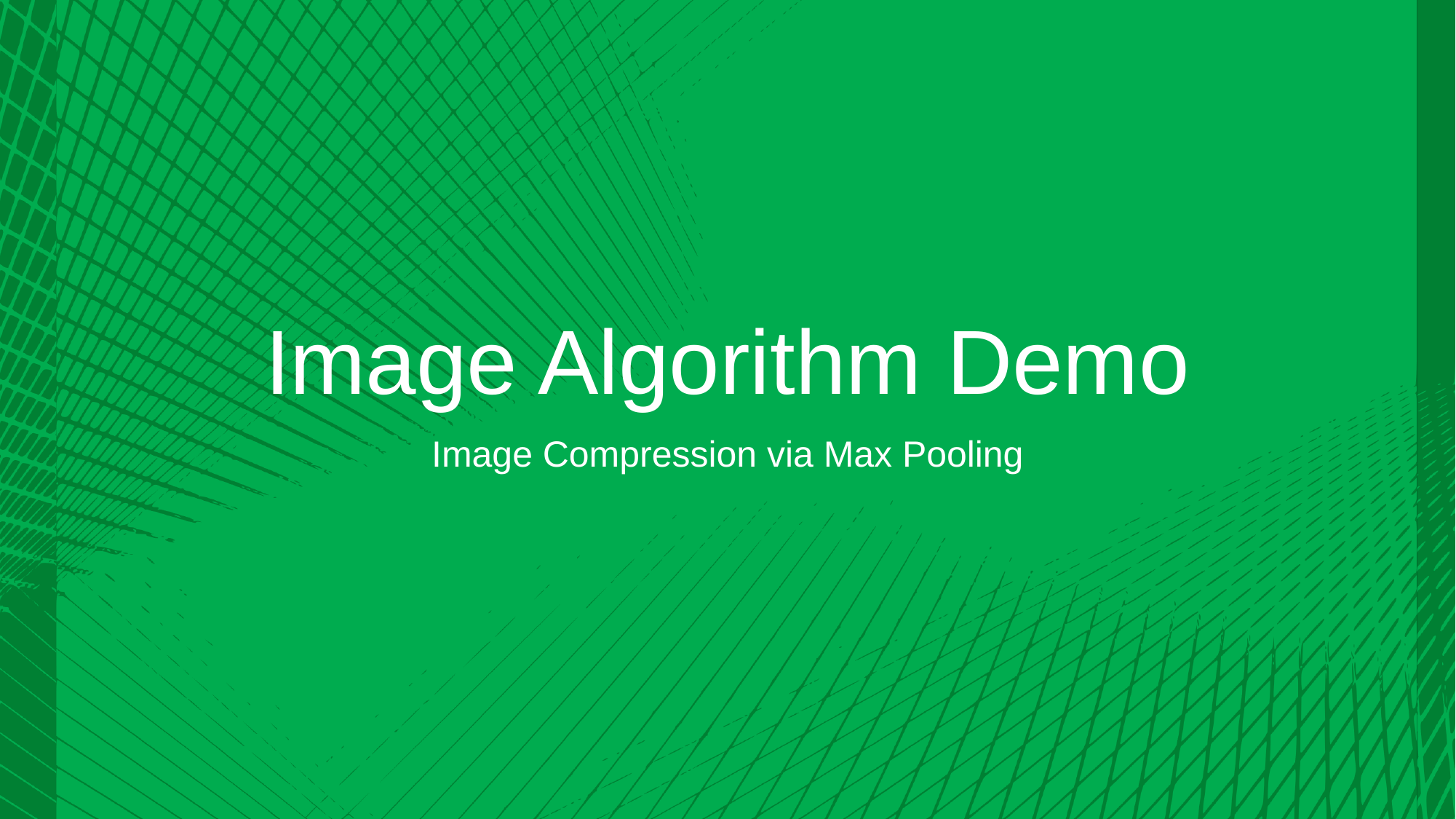

# Image Algorithm Demo
Image Compression via Max Pooling